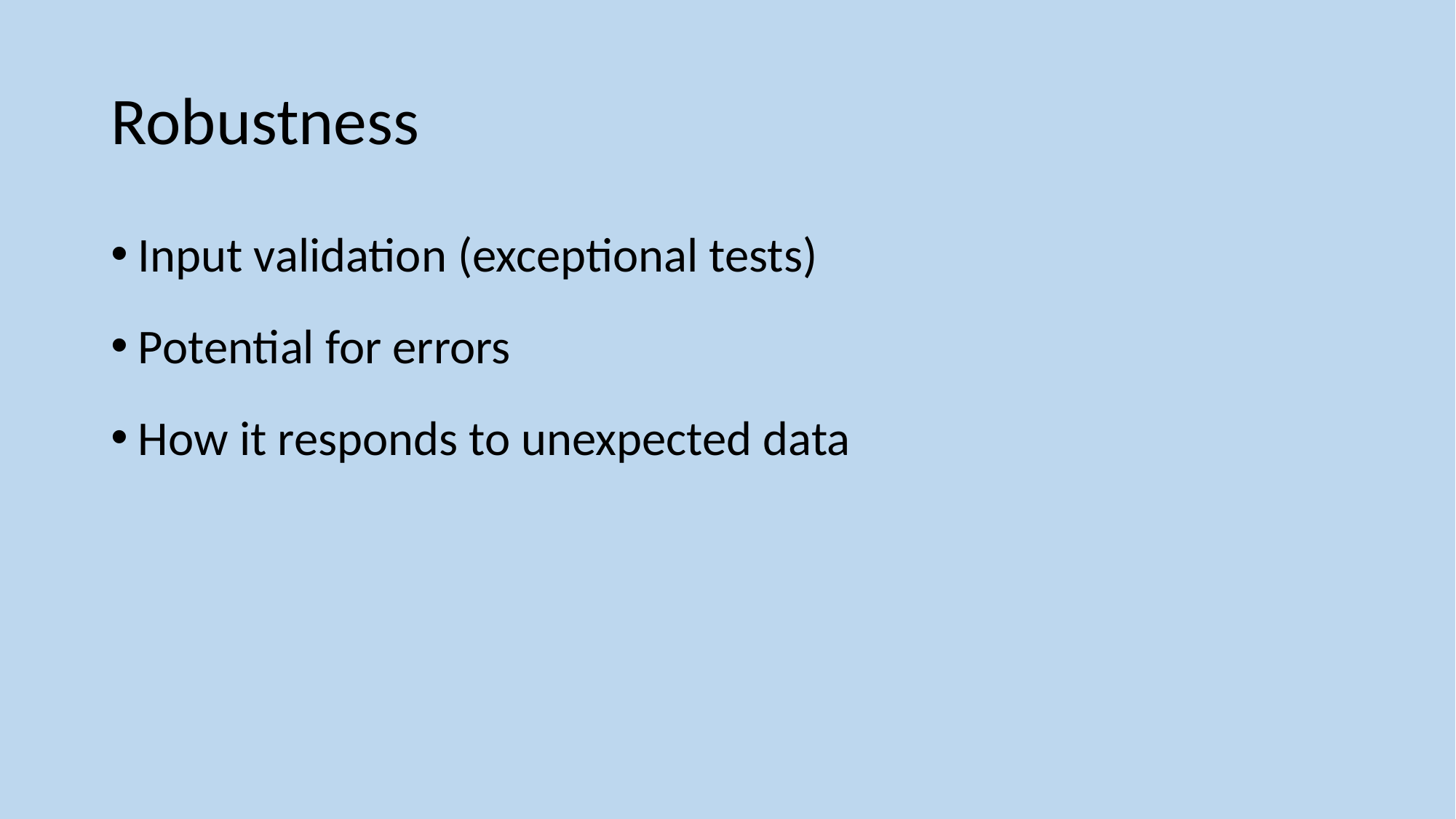

# Robustness
Input validation (exceptional tests)
Potential for errors
How it responds to unexpected data